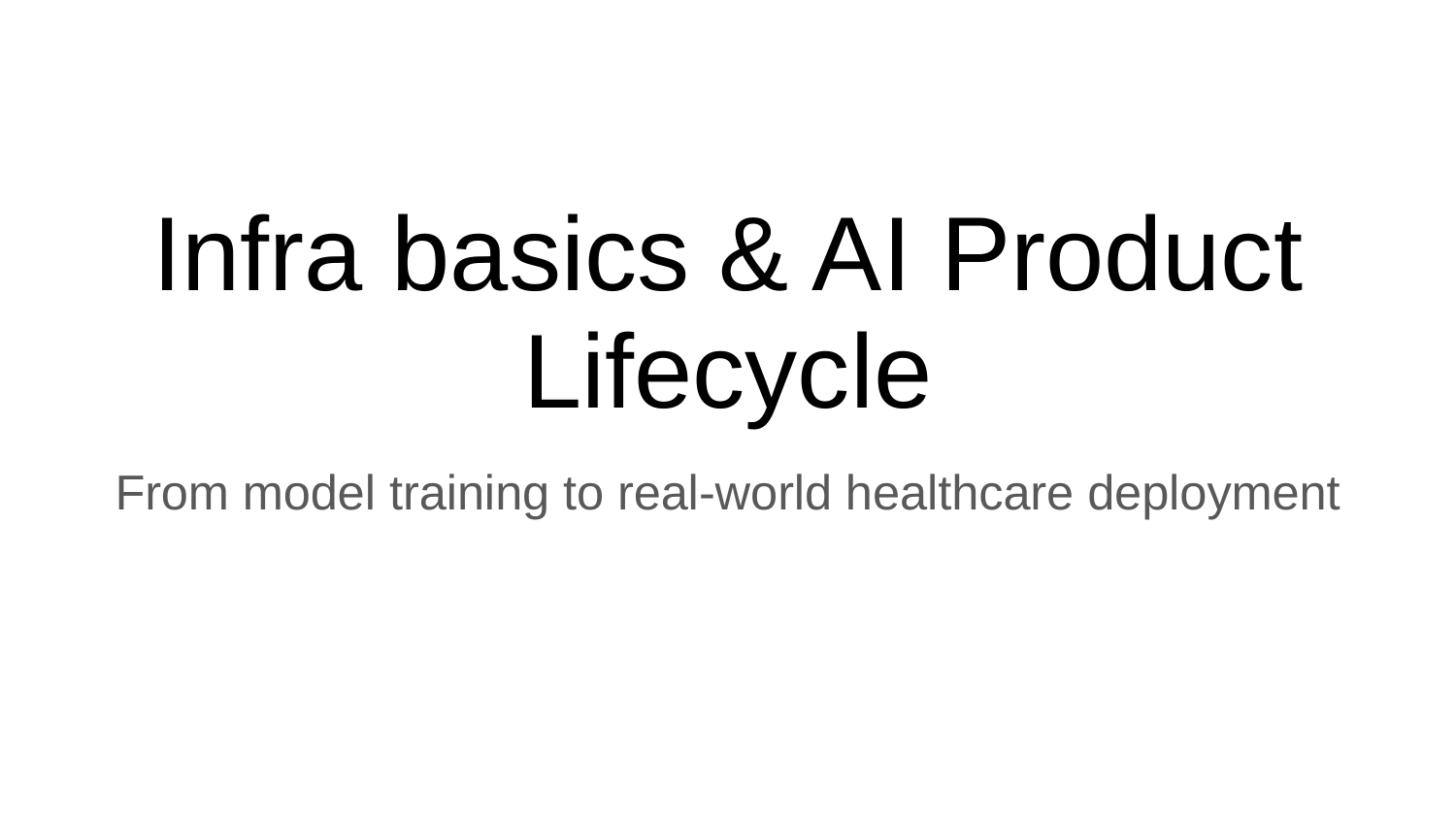

# Infra basics & AI Product Lifecycle
From model training to real-world healthcare deployment